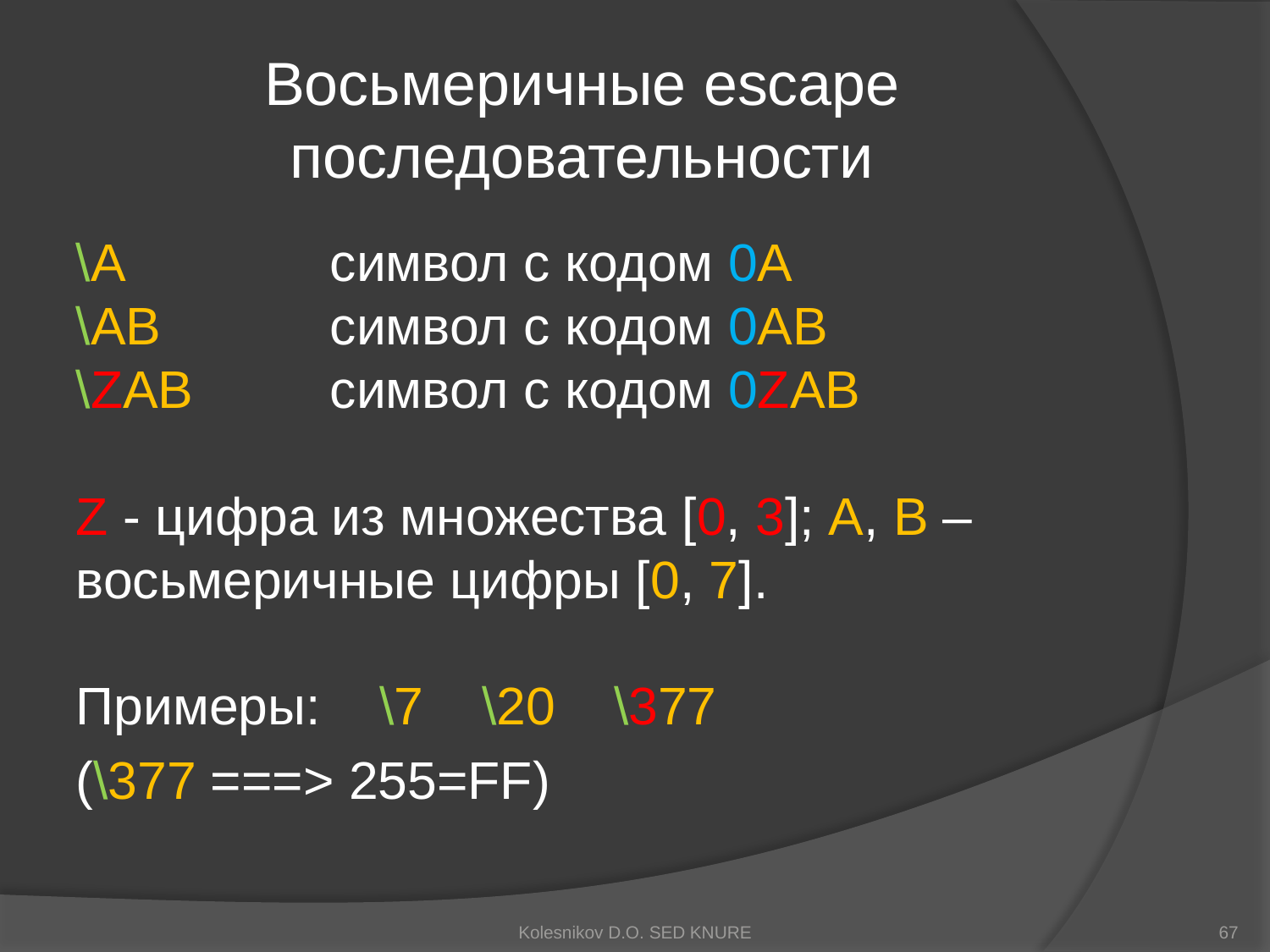

# Восьмеричные escape последовательности
\A 		символ с кодом 0A
\AB 		символ с кодом 0AB
\ZAB 	символ с кодом 0ZAB
Z - цифра из множества [0, 3]; A, B – восьмеричные цифры [0, 7].
Примеры:    \7    \20    \377
(\377 ===> 255=FF)
Kolesnikov D.O. SED KNURE
67